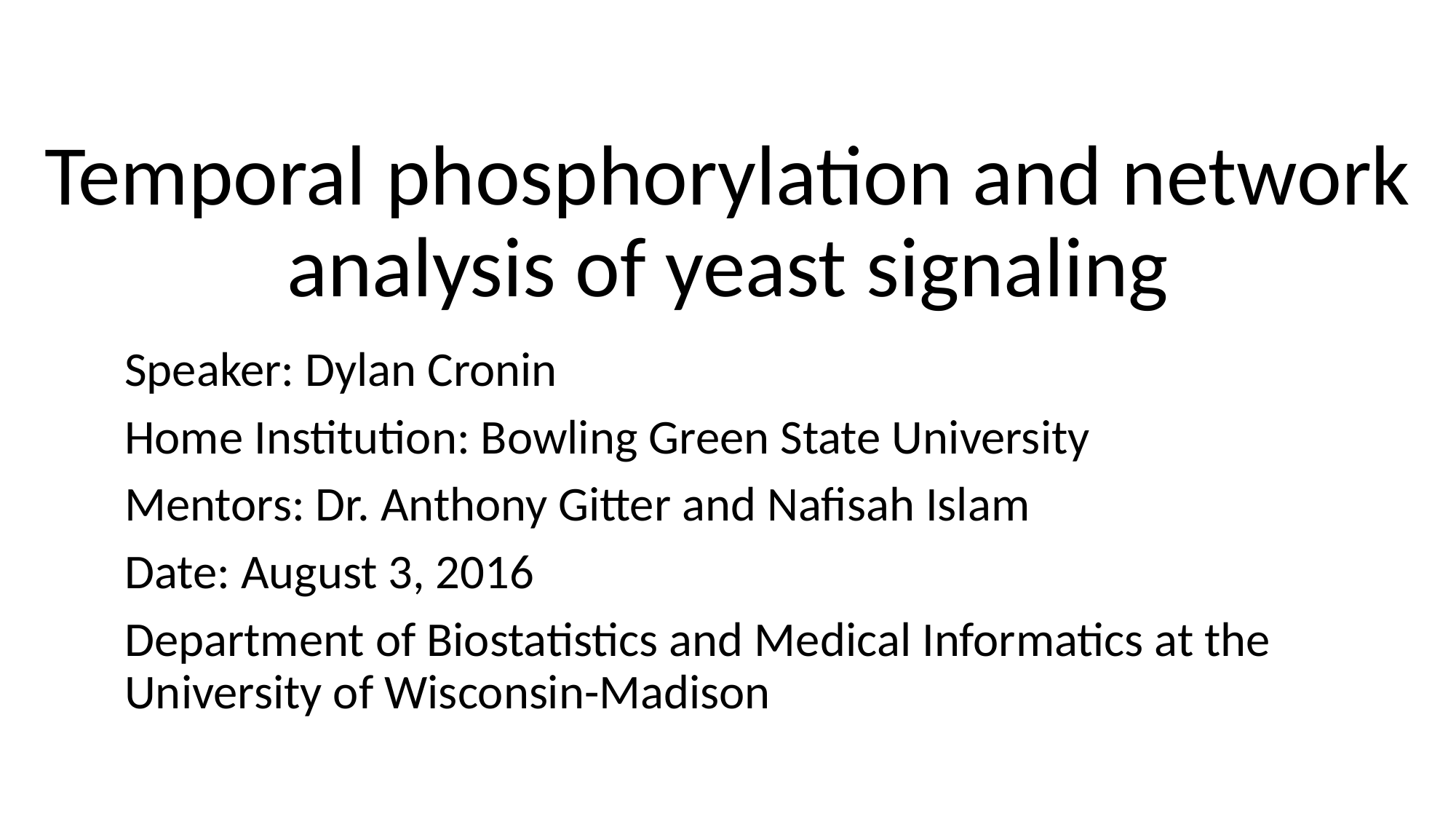

# Temporal phosphorylation and network analysis of yeast signaling
Speaker: Dylan Cronin
Home Institution: Bowling Green State University
Mentors: Dr. Anthony Gitter and Nafisah Islam
Date: August 3, 2016
Department of Biostatistics and Medical Informatics at the University of Wisconsin-Madison